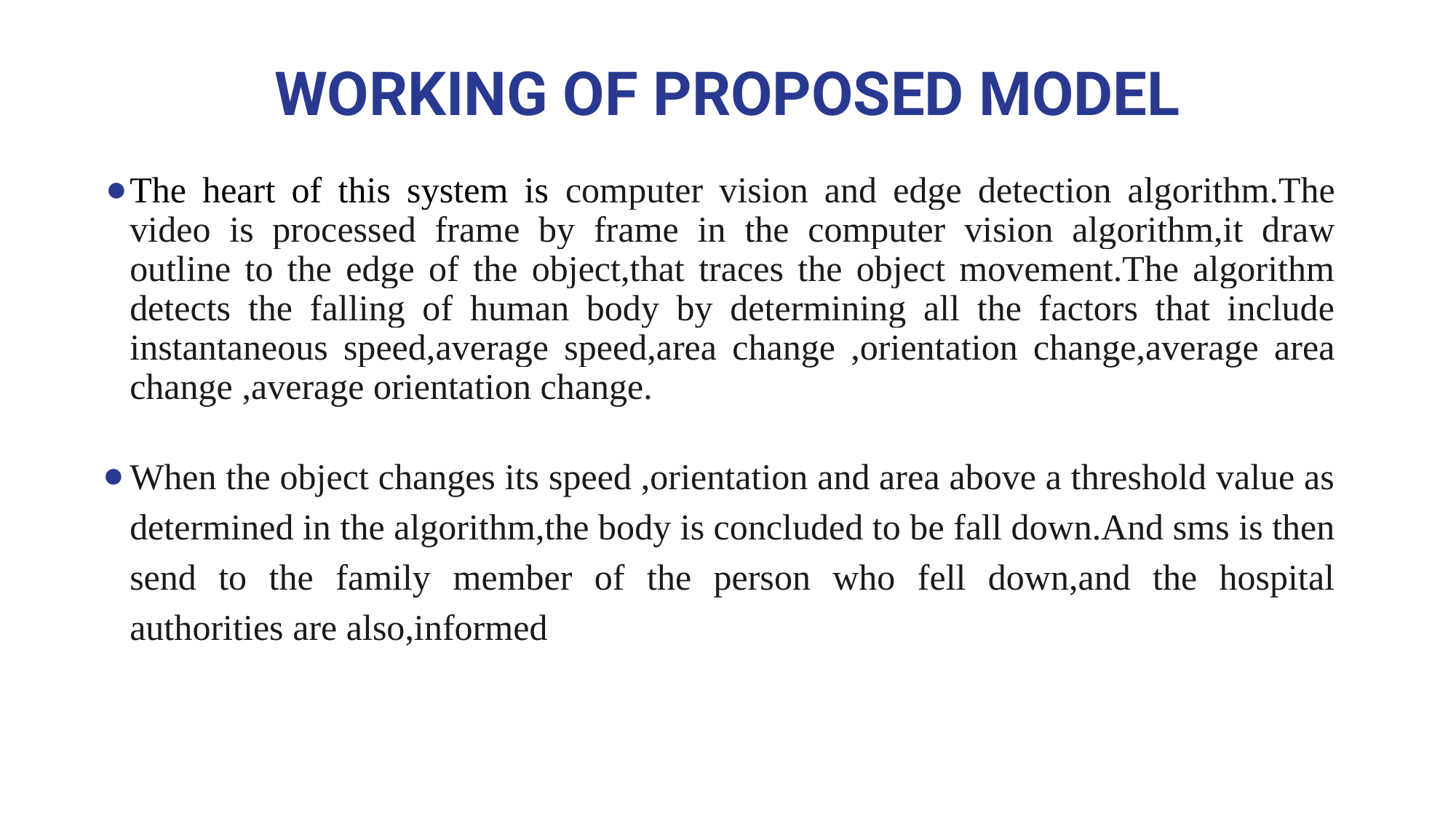

# WORKING OF PROPOSED MODEL
The heart of this system is computer vision and edge detection algorithm.The video is processed frame by frame in the computer vision algorithm,it draw outline to the edge of the object,that traces the object movement.The algorithm detects the falling of human body by determining all the factors that include instantaneous speed,average speed,area change ,orientation change,average area change ,average orientation change.

When the object changes its speed ,orientation and area above a threshold value as determined in the algorithm,the body is concluded to be fall down.And sms is then send to the family member of the person who fell down,and the hospital authorities are also,informed